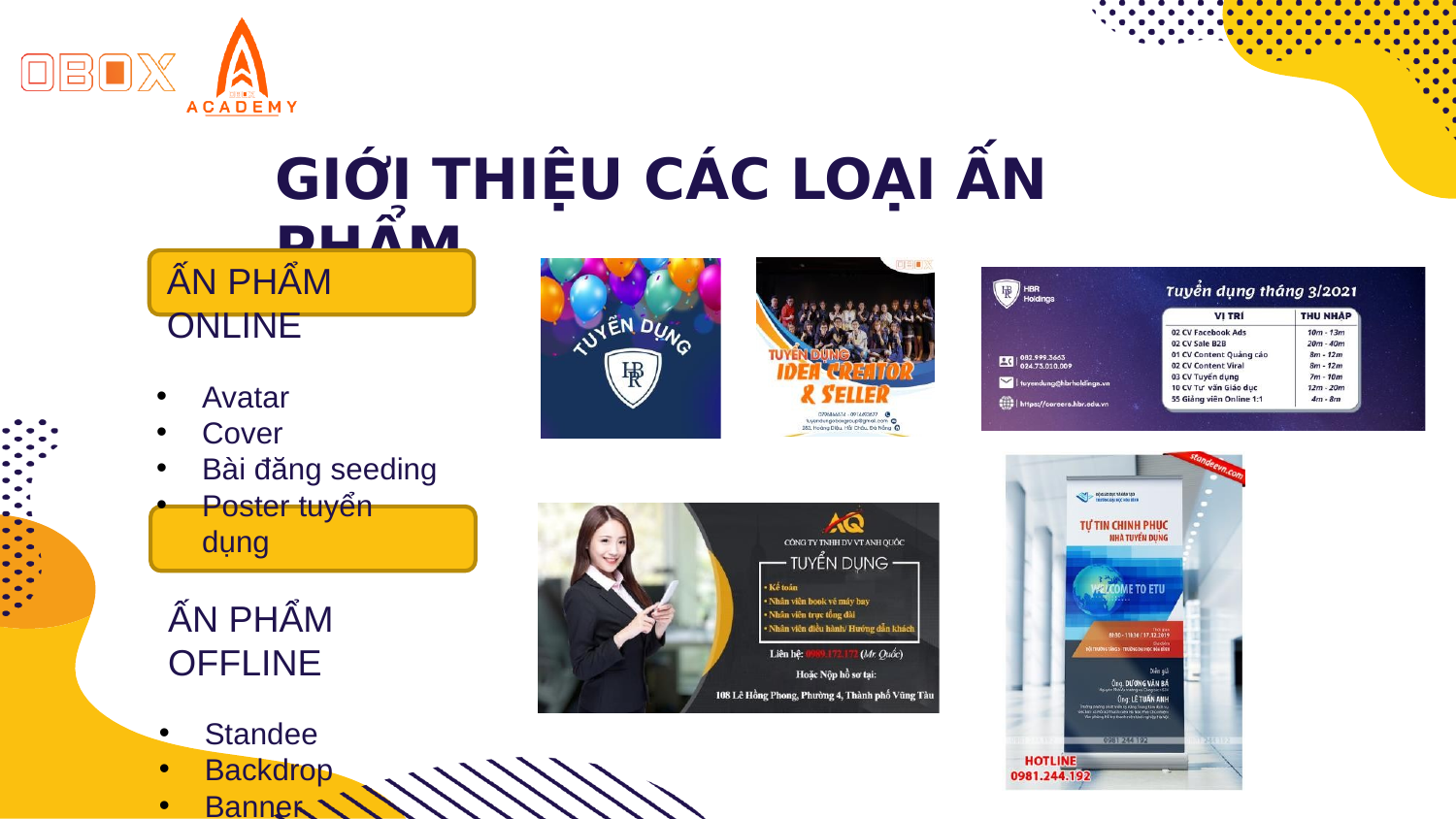

# GIỚI THIỆU CÁC LOẠI ẤN PHẨM

ẤN PHẨM ONLINE
Avatar
Cover
Bài đăng seeding
Poster tuyển dụng

ẤN PHẨM OFFLINE
Standee
Backdrop
Banner